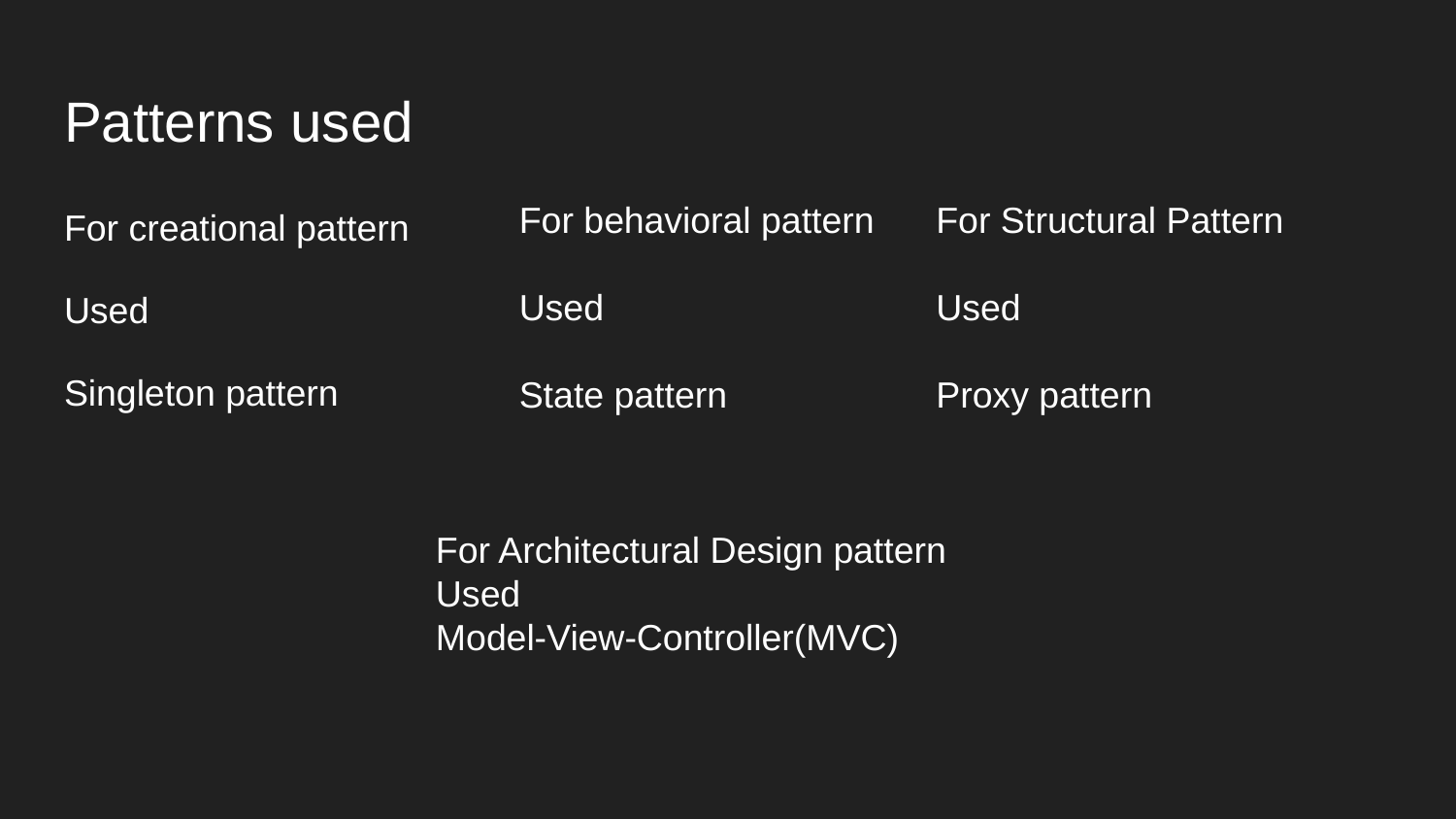

# Patterns used
For behavioral pattern

Used

State pattern
For Structural Pattern

Used

Proxy pattern
For creational pattern
Used
Singleton pattern

For Architectural Design pattern
Used
Model-View-Controller(MVC)